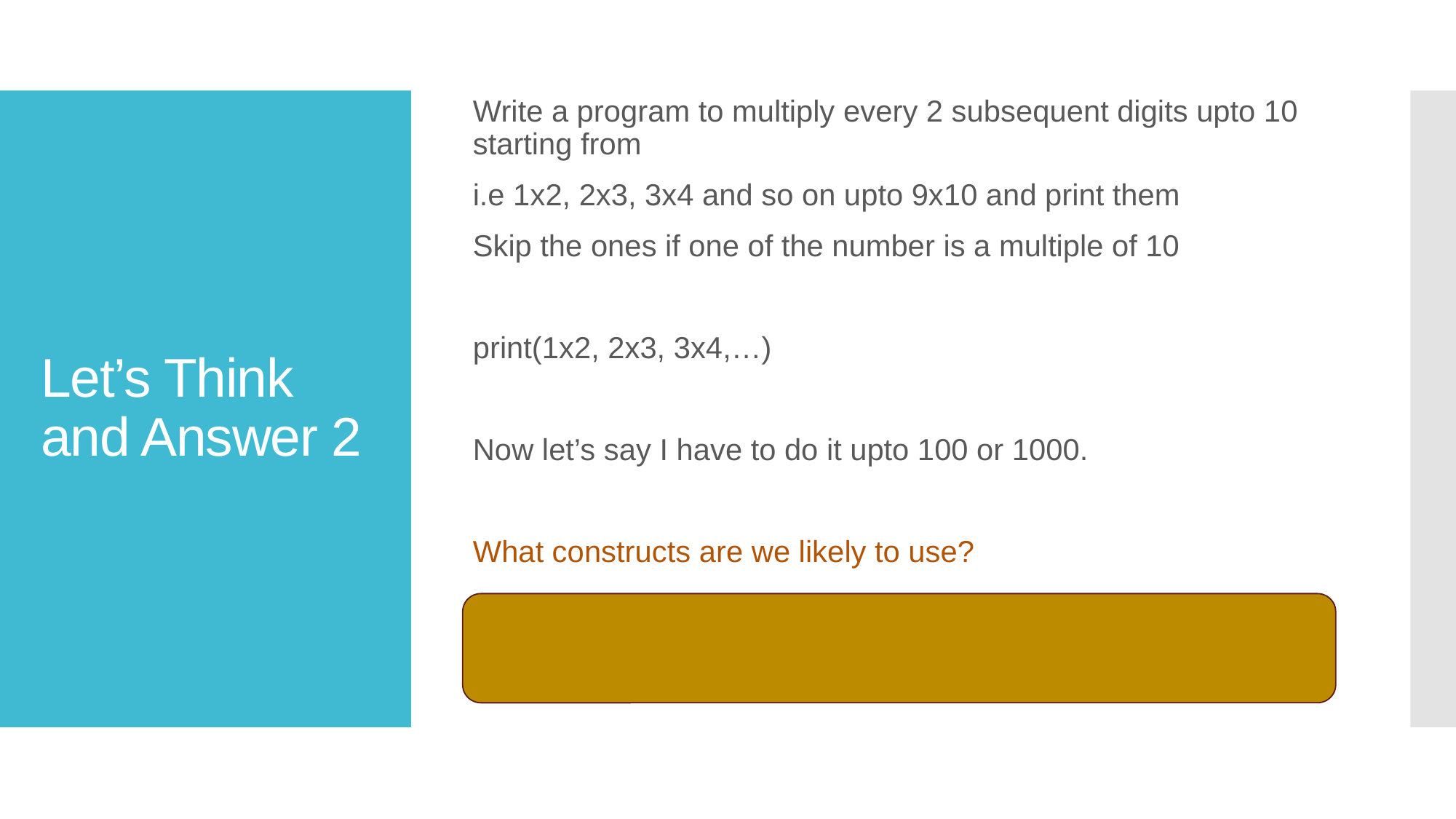

Write a program to multiply every 2 subsequent digits upto 10 starting from
i.e 1x2, 2x3, 3x4 and so on upto 9x10 and print them
Skip the ones if one of the number is a multiple of 10

print(1x2, 2x3, 3x4,…)

Now let’s say I have to do it upto 100 or 1000.

What constructs are we likely to use?

We need a loop construct called for

# Let’s Think and Answer 2